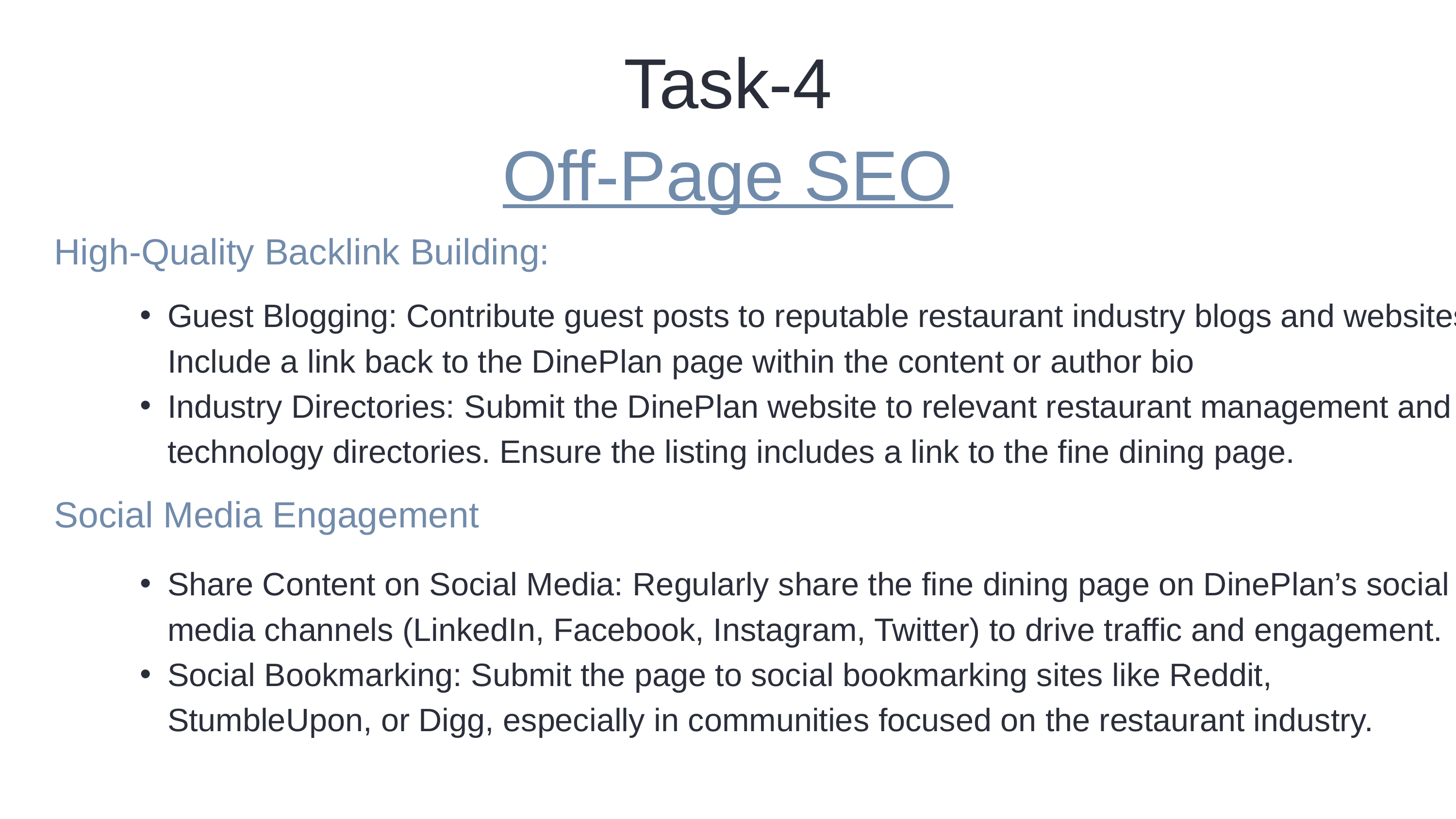

Task-4
Off-Page SEO

High-Quality Backlink Building:

Guest Blogging: Contribute guest posts to reputable restaurant industry blogs and websites. Include a link back to the DinePlan page within the content or author bio
Industry Directories: Submit the DinePlan website to relevant restaurant management and technology directories. Ensure the listing includes a link to the fine dining page.
Social Media Engagement

Share Content on Social Media: Regularly share the fine dining page on DinePlan’s social media channels (LinkedIn, Facebook, Instagram, Twitter) to drive traffic and engagement.
Social Bookmarking: Submit the page to social bookmarking sites like Reddit, StumbleUpon, or Digg, especially in communities focused on the restaurant industry.